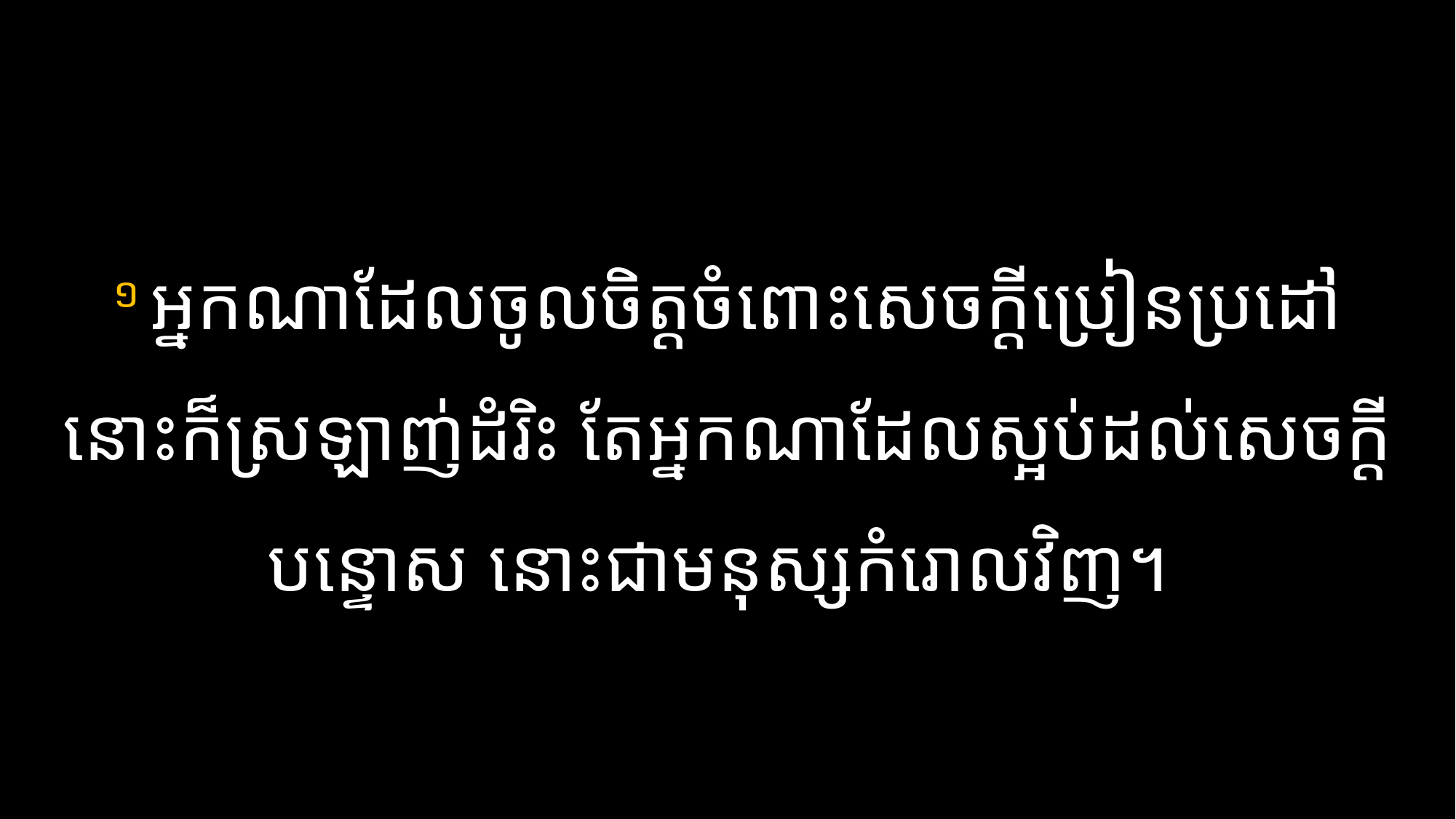

# ១ អ្នក​ណា​ដែល​ចូល​ចិត្ត​ចំពោះ​សេចក្តី​ប្រៀនប្រដៅ នោះ​ក៏​ស្រឡាញ់​ដំរិះ តែ​អ្នក​ណា​ដែល​ស្អប់​ដល់​សេចក្តី​បន្ទោស នោះ​ជា​មនុស្ស​កំរោល​វិញ។